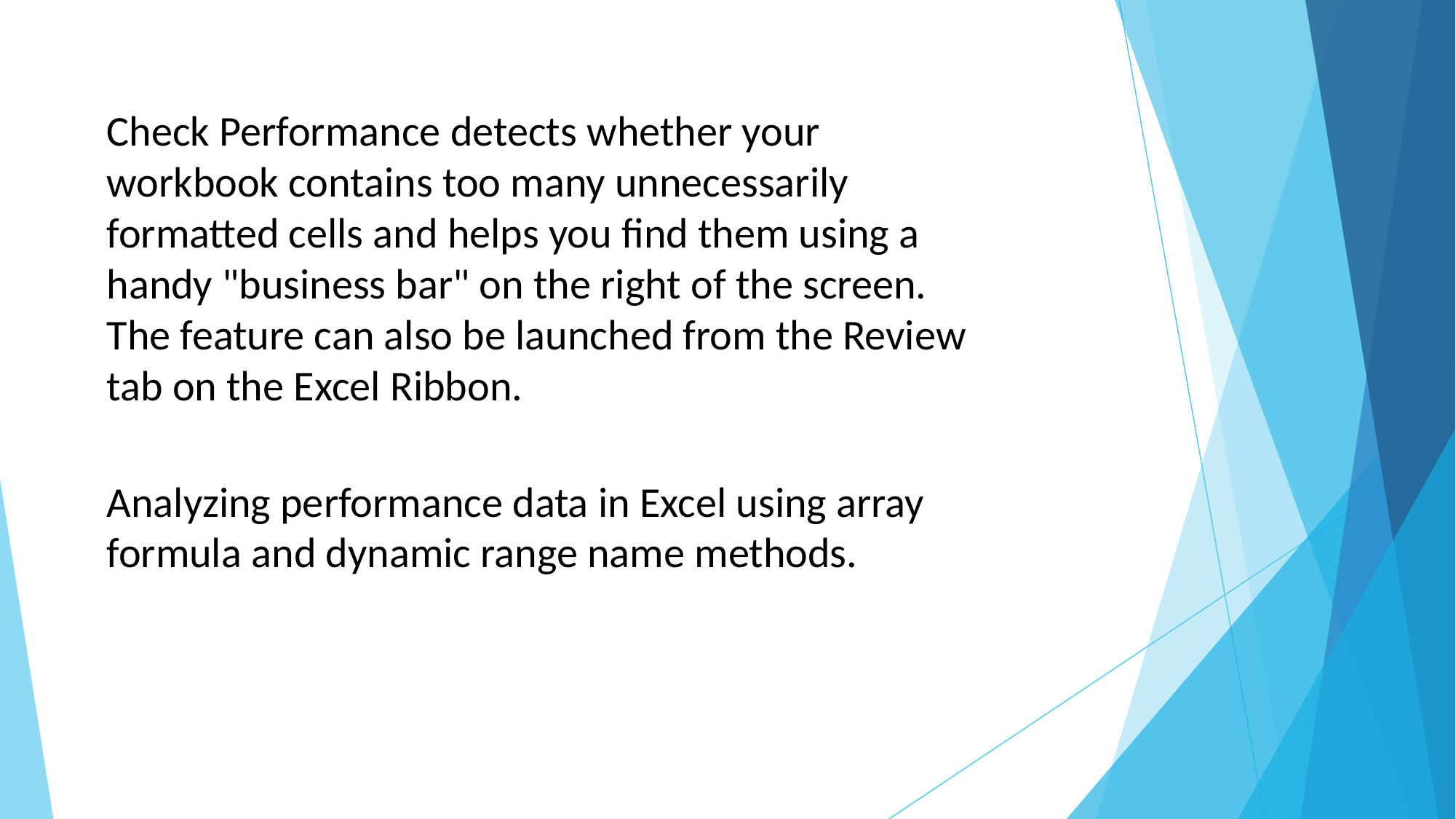

Check Performance detects whether your workbook contains too many unnecessarily formatted cells and helps you find them using a handy "business bar" on the right of the screen. The feature can also be launched from the Review tab on the Excel Ribbon.
Analyzing performance data in Excel using array formula and dynamic range name methods.